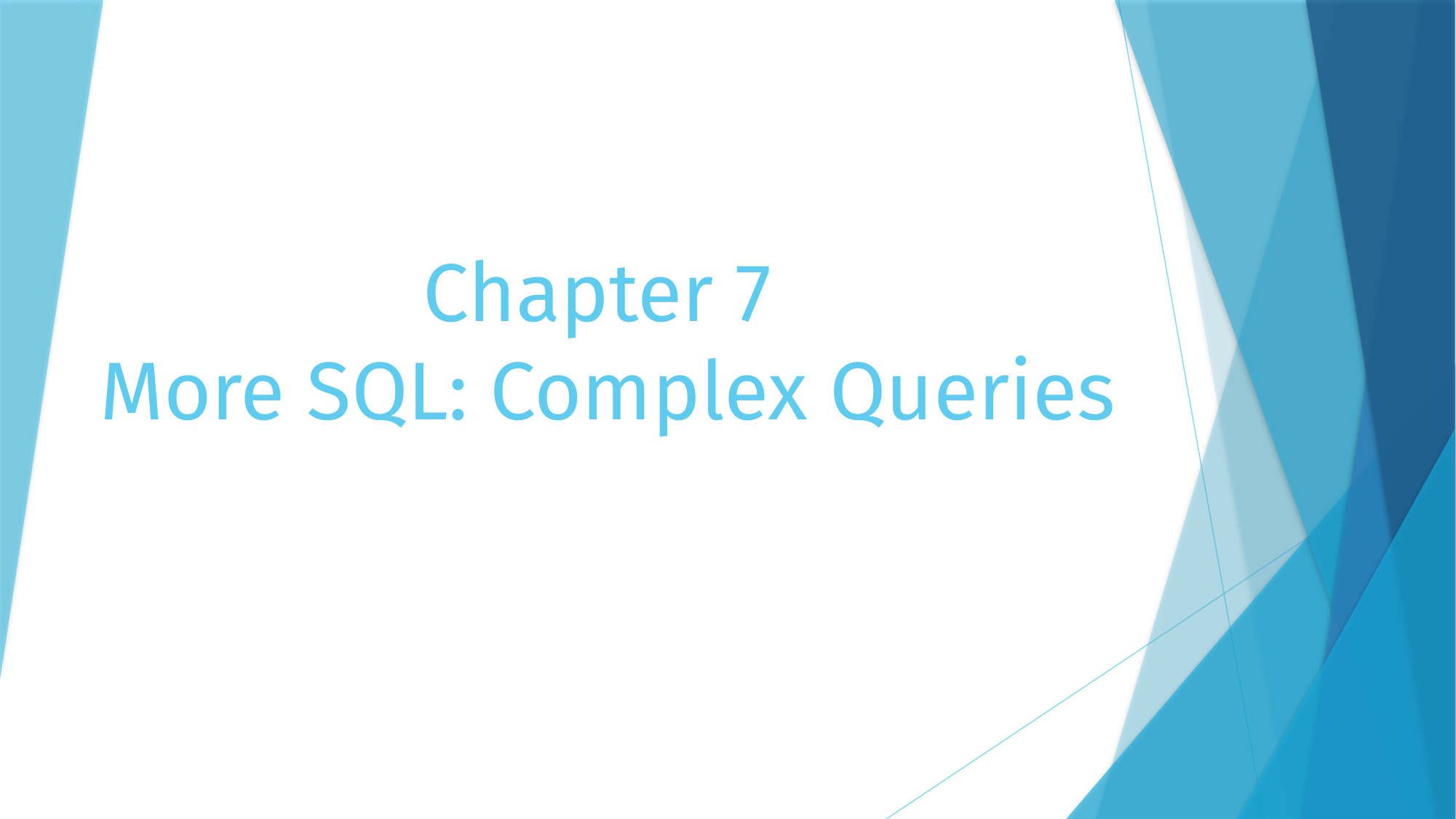

# Chapter 7 More SQL: Complex Queries